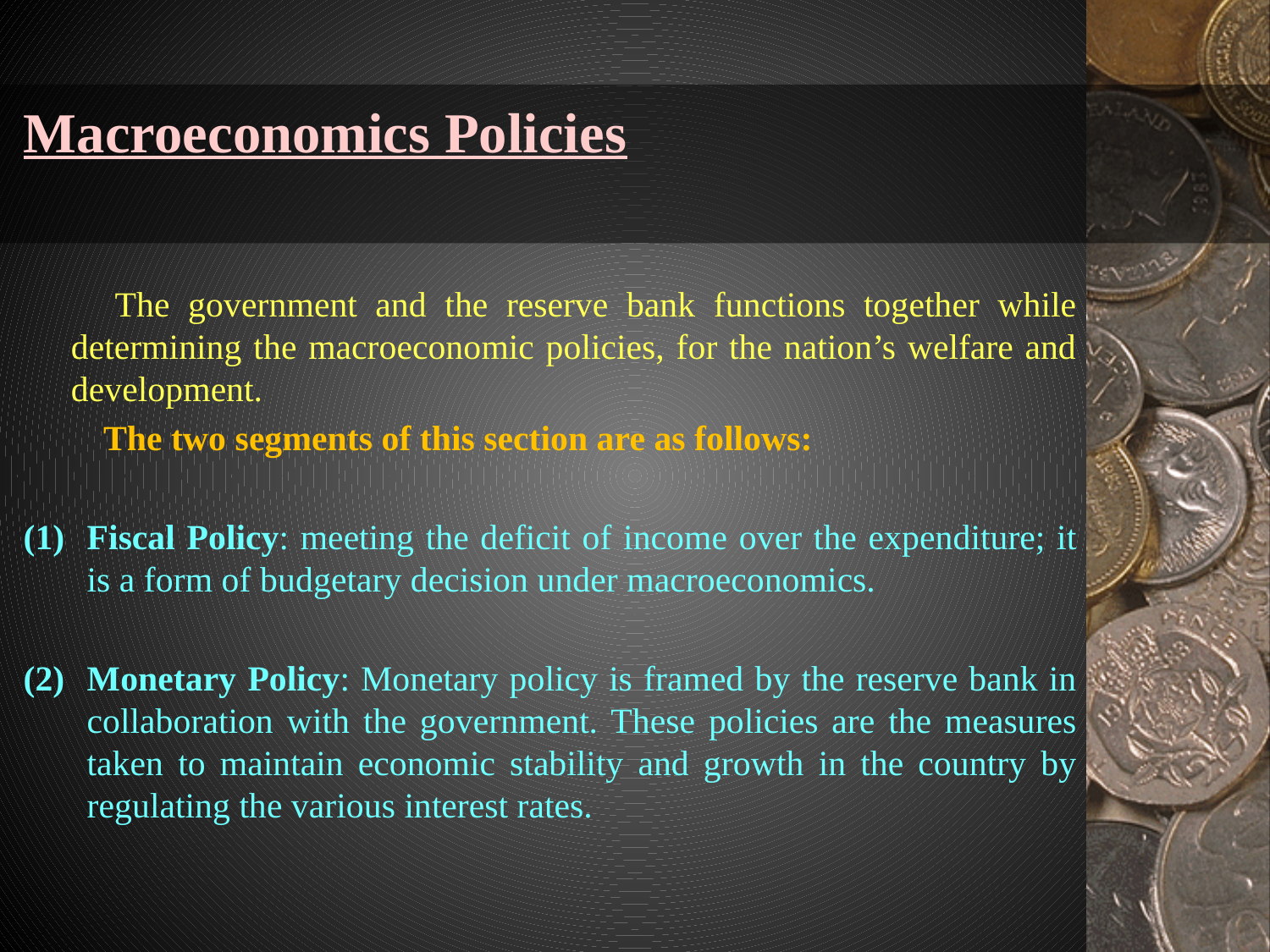

# Macroeconomics Policies
     The government and the reserve bank functions together while determining the macroeconomic policies, for the nation’s welfare and development.
         The two segments of this section are as follows:

Fiscal Policy: meeting the deficit of income over the expenditure; it is a form of budgetary decision under macroeconomics.

Monetary Policy: Monetary policy is framed by the reserve bank in collaboration with the government. These policies are the measures taken to maintain economic stability and growth in the country by regulating the various interest rates.